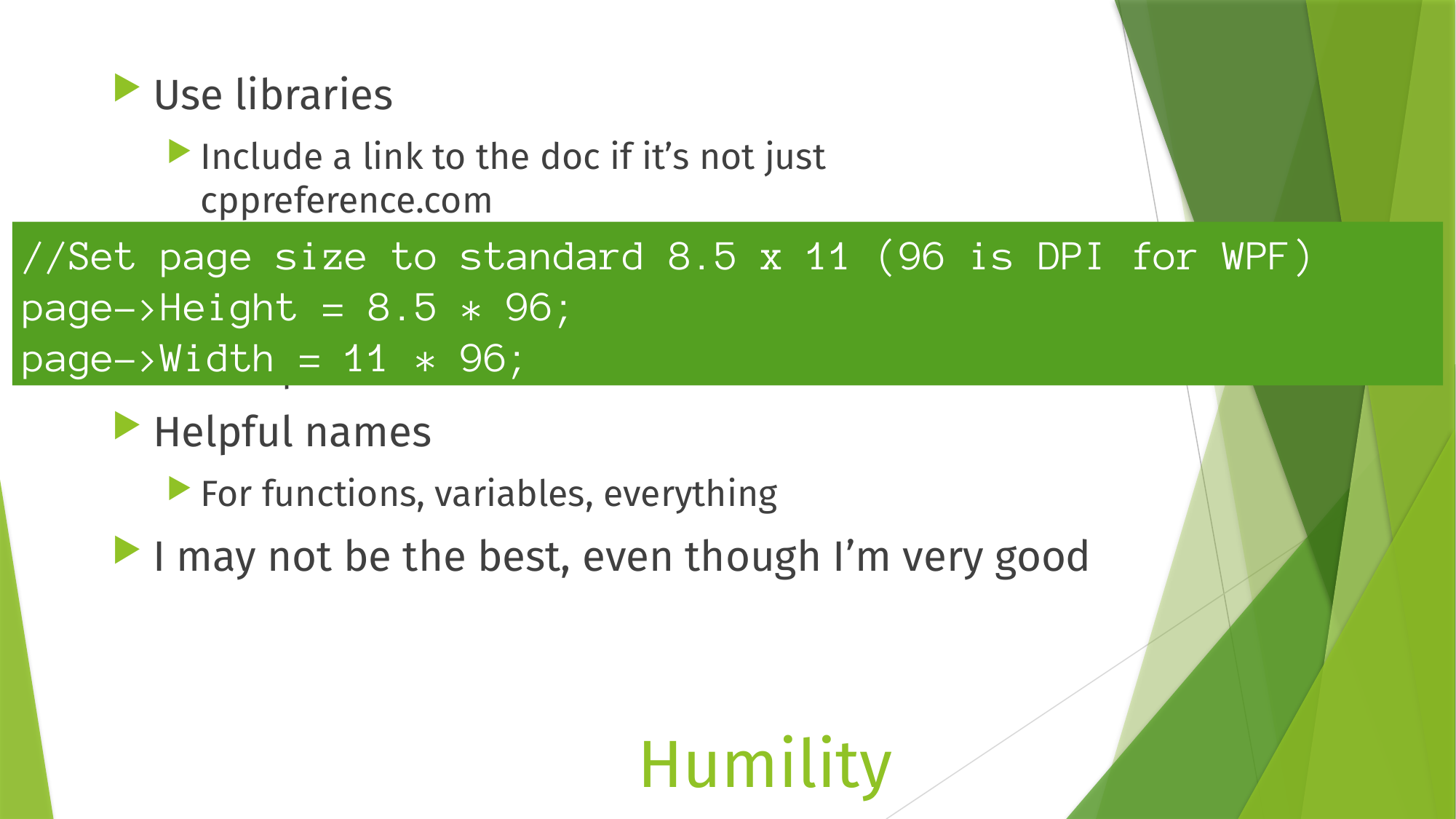

Use libraries
Include a link to the doc if it’s not just cppreference.com
Gentle comments
Where things aren’t obvious, leave some help for the next person
Helpful names
For functions, variables, everything
I may not be the best, even though I’m very good
//Set page size to standard 8.5 x 11 (96 is DPI for WPF)
page->Height = 8.5 * 96;
page->Width = 11 * 96;
# Humility